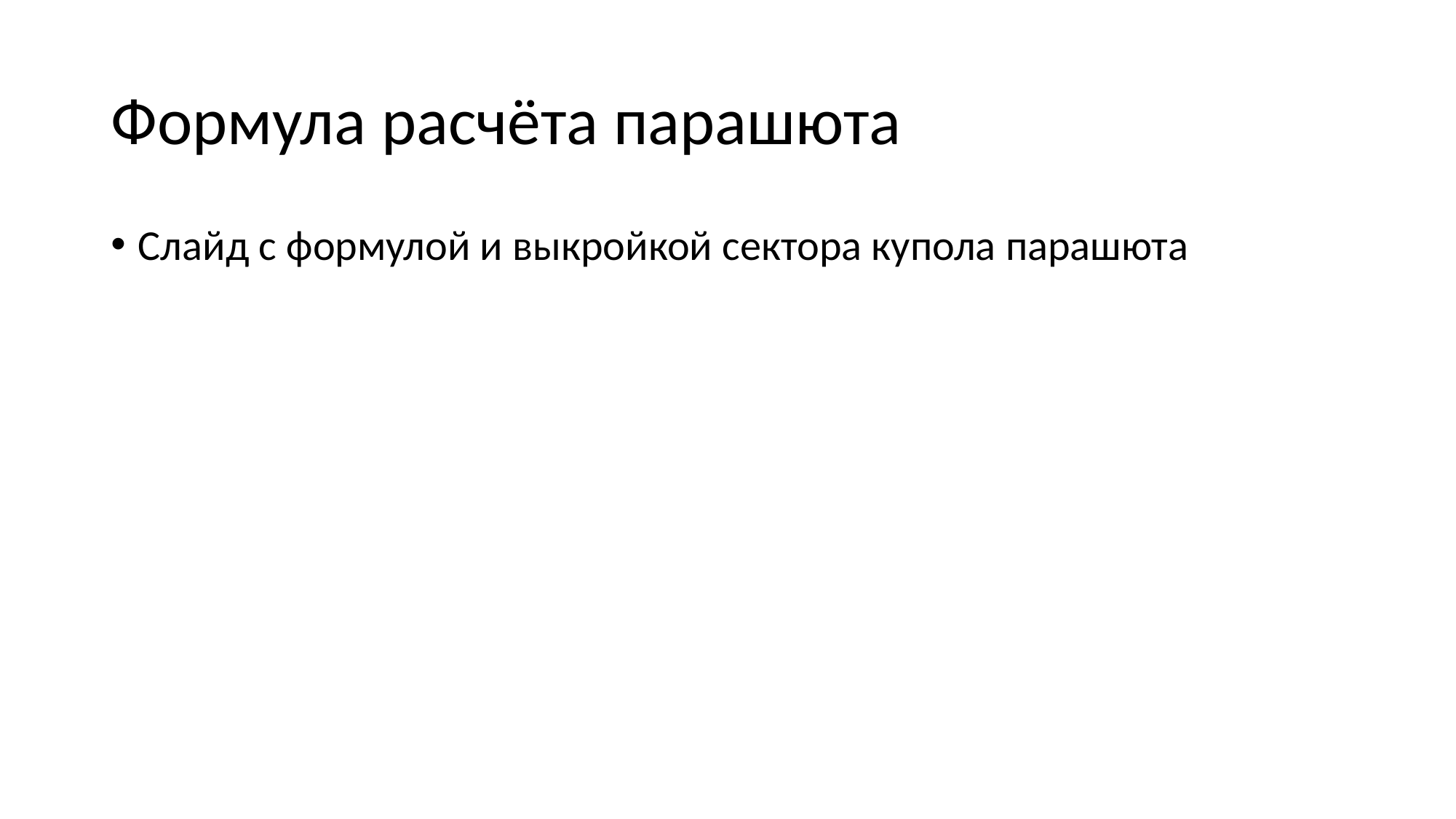

# Формула расчёта парашюта
Слайд с формулой и выкройкой сектора купола парашюта